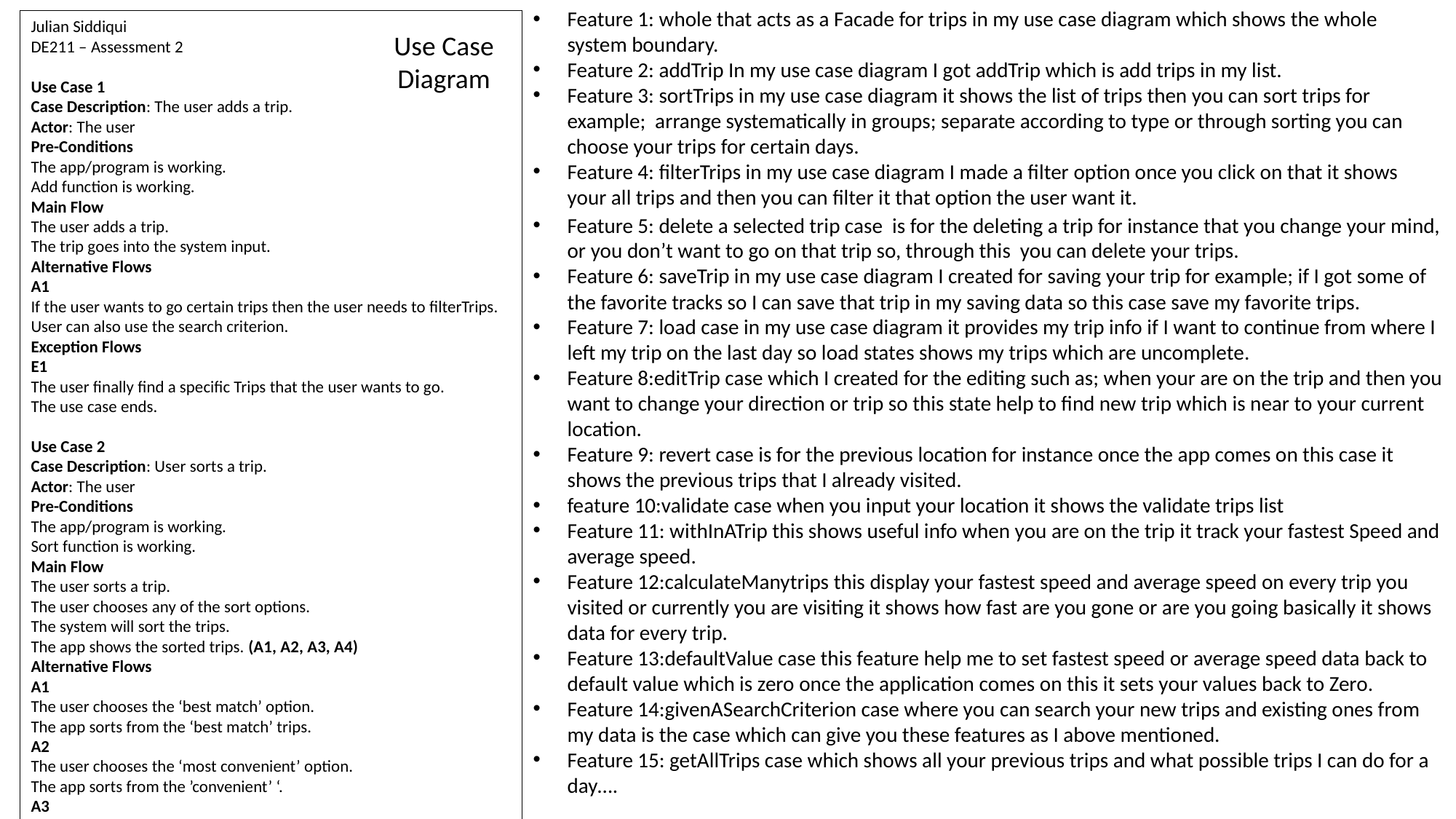

Feature 1: whole that acts as a Facade for trips in my use case diagram which shows the whole system boundary.
Feature 2: addTrip In my use case diagram I got addTrip which is add trips in my list.
Feature 3: sortTrips in my use case diagram it shows the list of trips then you can sort trips for example;  arrange systematically in groups; separate according to type or through sorting you can choose your trips for certain days.
Feature 4: filterTrips in my use case diagram I made a filter option once you click on that it shows your all trips and then you can filter it that option the user want it.
Julian Siddiqui
DE211 – Assessment 2

Use Case 1
Case Description: The user adds a trip.
Actor: The user
Pre-Conditions
The app/program is working.
Add function is working.
Main Flow
The user adds a trip.
The trip goes into the system input.
Alternative Flows
A1
If the user wants to go certain trips then the user needs to filterTrips.
User can also use the search criterion.
Exception Flows
E1
The user finally find a specific Trips that the user wants to go.
The use case ends.
Use Case 2
Case Description: User sorts a trip.
Actor: The user
Pre-Conditions
The app/program is working.
Sort function is working.
Main Flow
The user sorts a trip.
The user chooses any of the sort options.
The system will sort the trips.
The app shows the sorted trips. (A1, A2, A3, A4)
Alternative Flows
A1
The user chooses the ‘best match’ option.
The app sorts from the ‘best match’ trips.
A2
The user chooses the ‘most convenient’ option.
The app sorts from the ’convenient’ ‘.
A3
The user chooses the ‘lowest’ option.
The app sorts from the ‘lowest’.
Exception Flows
E1
1.  The user can delete selected Trips put some other trips as desirable.
2. The use case ends.

Use Case 3
Case Description: User filters a trip.
Actor: The user
Pre-Conditions
The app/program is working.
Filter function is working.
Main Flow
The user filters a trip.
The user chooses any of the filter options.
The app shows the filtered trips.
Alternative Flows
A1
The user chooses the ‘Speed’ option.
The app filters only the ‘Speed’.
A2
The user chooses the ‘Calorie Loss’ option.
The app filters only the ‘Calorie Loss’.
A3
The user chooses the ‘Distance’ option.
The app filters only the ‘Distance’.
A4
The user chooses the ‘Routes’ option.
The app filter only the ‘Routes’.

Use Case 4
Case Description: deleteASelectedTrip
Actor: The user
Pre-Conditions:
The app/program is working.
Search function is working.
Main Flow
The user use to delete their selected trip.
The system will validate the selected trip (A1).
The system will delete the selected trip (E1).
Alternative Flows
A1
The selection is invalid.
The case goes back to step 1.
Exception Flows
E1
The user successfully delete a selected trip.
The use case ends.

Use Case 5
Case Description: User edits a trip from added trip.
Actor: The user
Pre-Conditions:
The app/program is working.
Edit function is working.
Main Flow
The user selects a trip to edit.
The app will show the selected trip.
The user edits the selected trip.
The system will validate the input. (A1)
The edited trip gets saved to LocalStorage. (E1)
Alternative Flows
A1
The input is invalid.
The case goes back to step 1.
Exception Flows
E1
The user successfully edited the selected trip.
The use case ends.

Use Case 6
Case Description: User saves a trip to LocalStorage.
Actor: The user
Pre-Conditions:
The app/program is working.
Save function is working.
Main Flow
The user saves a trip to LocalStorage.
the system will check the given input.(A1)
The trip goes into the LocalStorage.(E1)
Alternative Flows
A1
The user input a invalid trips
The trip goes back to previous stage.
Exception Flows
E1
The user put valid trips.
The Use case finish.

Use Case 7
Case Description: User loads a trip from LocalStorage
Actor: The user
Pre-Conditions:
The app/program is working.
Load function is working.
Main Flow
The user loads a trip from LocalStorage.
The system will get all data from LocalStorage. (A1)
The system loads the selected trip. (E1)
Alternative Flows
A1
There is no trip to load.
The case goes back to case 1.
Exception Flows
E1
The user successfully loaded a trip.
The use case ends.

Use Case 8
Case Description: User update trip
Actor: The user
Pre-Conditions:
The app/program is working.
Update function is working.
Main Flow
The user can update their trips.
The app shows list of updated Trip.(A1)
The updated trips saves in localStorage.(E1)
Alternative Flows
A1
The user can choose updated trips.
The app shows other updated trips.
Exception Flows
E1
The user successfully update a trip.
The use case ends.

Use Case 9
Case Description: User revert trip
Actor: The user
Pre-Conditions:
The app/program is working.
Revert function is working.
Main Flow
The user can revert their trips.
The user can use list of revert possibility Trip back to previous position(A1)
The revert trips saves in localStorage.(E1)
Alternative Flows
A1
The user can back to their previous stage  .
The app shows revert trips.
Exception Flows
E1
The user successfully revert a trip.
The use case ends.

Use Case 10
Case Description: User validate trip
Actor: The user
Pre-Conditions:
The app/program is working.
Validate function is working.
Main Flow
The user can validate their trips.
The app shows list of validate Trips.(A1)
The app shows validate trips. (E1).
Alternative Flows
A1
The user put invalid trips.
The app goes to previous stage.
Exception Flows
E1
The user input validate  trips.
The use case ends.

Use Case 11
Case Description: User calculation withInATrip
Actor: The user
Pre-Conditions:
The app/program is working.
WithInATrip function is working.
Main Flow
The app shows calculation suchas (fastest speed, avg speed).(A1)
The app shows validate trips. (E1).
Alternative Flows
A1
The app shows wrong put calculations.
The user should hit the reset button to default values.
Exception Flows
E1
The app showing correct calculations of the trip.
The use case ends.

Use Case 12
Case Description: User calculationAcrossManyTrips
Actor: The user
Pre-Conditions:
1.	The app/program is working.
2.	acrossManyTrips function is working.
Main Flow
1.	The app shows calculation of each different trips (fastest speed, avg speed).(A1)
2.	The app shows validate trips. (E1).
Alternative Flows
A1
1.	The app shows wrong put calculations.
2.	The user should hit the reset button to default values.
Exception Flows
E1
1.	The app showing correct calculations each of different trip.
2.	The use case ends.

Use Case 13
Case Description: User calculation provideDefaultValues
Actor: The user
Pre-Conditions:
1.	The app/program is working.
2.	provideDefaultValues function is working.
Main Flow
The user can hit the default value button to get default values of calculation suchas (fastest speed, avg speed).
The app can show the wrong values (A1)
The app shows  the correct default values trips. (E1).
Alternative Flows
A1
1.	The app shows wrong put calculations.
2.	The app can go back to their previous stage of default values.
Exception Flows
E1
1.	The app showing correct default values of the trip.
2.	The use case ends.

Use Case 14
Case Description: User trip given a search criterion
Actor: The user
Pre-Conditions:
The app/program is working.
search criterion function is working.
Main Flow
The user can search their trips using search input bar
The app can check trips of the given search input.(A1)
The app search the correct Trips(E1).
Alternative Flows
A1
The User put invalid search criterion.
The app goes back to their previous stage.
Exception Flows
E1
The app showing correct trips with the correct search criterion.
The use case ends.

Use Case 15
Case Description: User  Get all trips
Actor: The user
Pre-Conditions:
The app/program is working.
Get all trips function is working.
Main Flow
The user can get all their trips history from the day  the user started to use this app
The app can check all user trips .(A1)
The app shows all correct Trips(E1).
Alternative Flows
A1
The app can shows wrong user trips.
The app goes back to their previous stage.
Exception Flows
E1
The app showing correct all user trips.
The use case ends.

Use Case Diagram
Feature 5: delete a selected trip case  is for the deleting a trip for instance that you change your mind, or you don’t want to go on that trip so, through this  you can delete your trips.
Feature 6: saveTrip in my use case diagram I created for saving your trip for example; if I got some of the favorite tracks so I can save that trip in my saving data so this case save my favorite trips.
Feature 7: load case in my use case diagram it provides my trip info if I want to continue from where I left my trip on the last day so load states shows my trips which are uncomplete.
Feature 8:editTrip case which I created for the editing such as; when your are on the trip and then you want to change your direction or trip so this state help to find new trip which is near to your current location.
Feature 9: revert case is for the previous location for instance once the app comes on this case it shows the previous trips that I already visited.
feature 10:validate case when you input your location it shows the validate trips list
Feature 11: withInATrip this shows useful info when you are on the trip it track your fastest Speed and average speed.
Feature 12:calculateManytrips this display your fastest speed and average speed on every trip you visited or currently you are visiting it shows how fast are you gone or are you going basically it shows data for every trip.
Feature 13:defaultValue case this feature help me to set fastest speed or average speed data back to default value which is zero once the application comes on this it sets your values back to Zero.
Feature 14:givenASearchCriterion case where you can search your new trips and existing ones from my data is the case which can give you these features as I above mentioned.
Feature 15: getAllTrips case which shows all your previous trips and what possible trips I can do for a day….